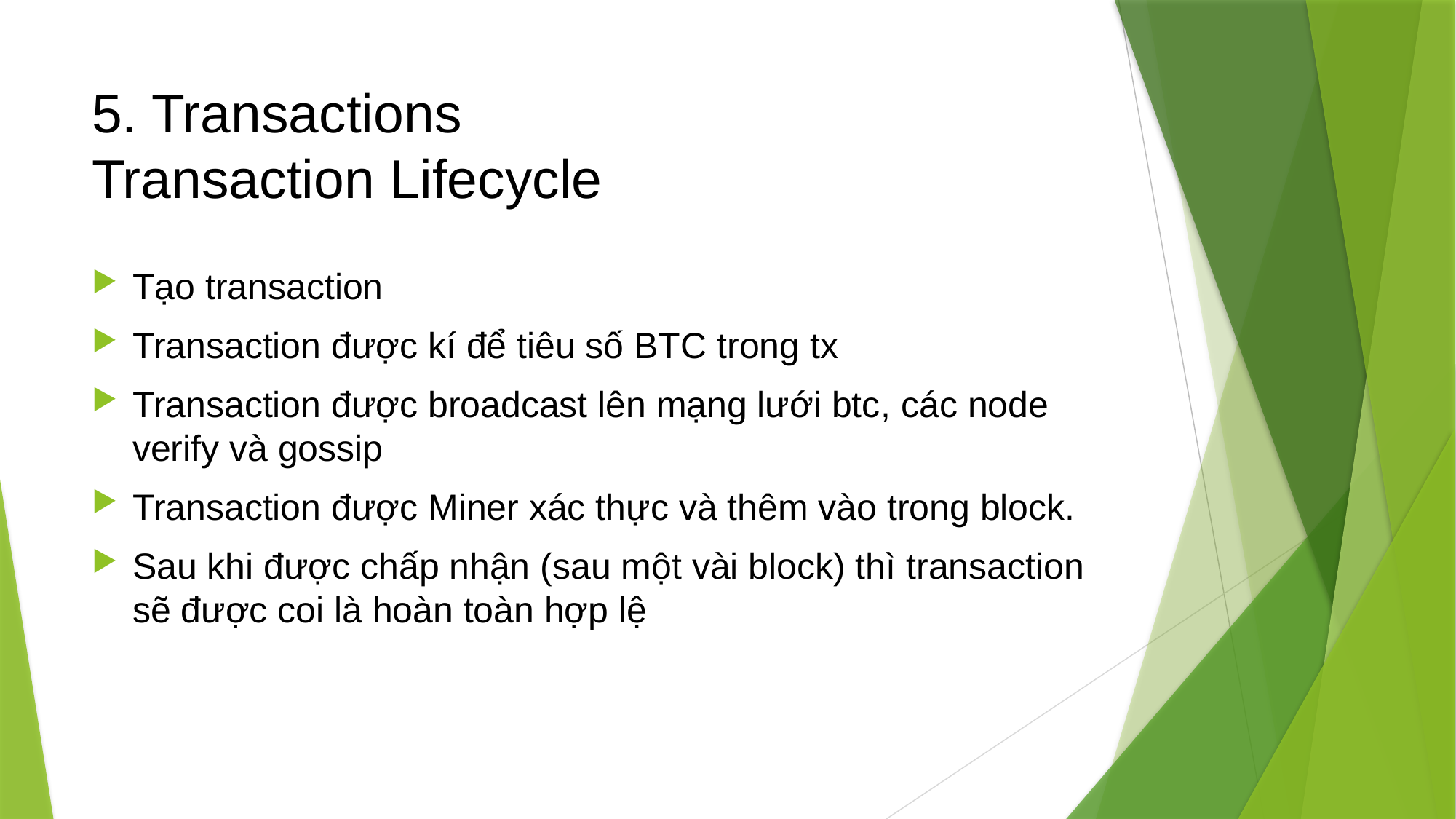

# 5. Transactions Transaction Lifecycle
Tạo transaction
Transaction được kí để tiêu số BTC trong tx
Transaction được broadcast lên mạng lưới btc, các node verify và gossip
Transaction được Miner xác thực và thêm vào trong block.
Sau khi được chấp nhận (sau một vài block) thì transaction sẽ được coi là hoàn toàn hợp lệ